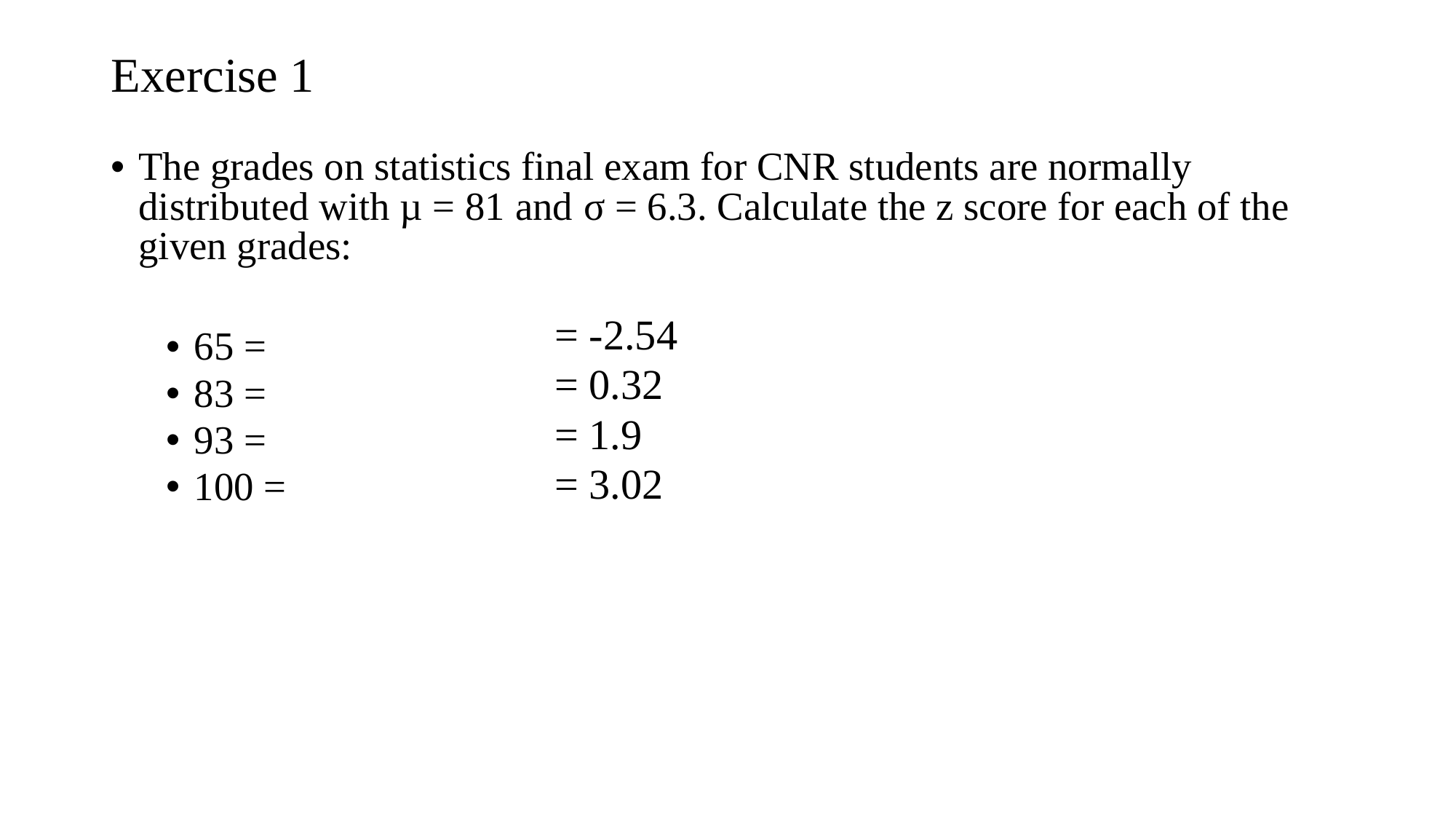

# Exercise 1
The grades on statistics final exam for CNR students are normally distributed with µ = 81 and σ = 6.3. Calculate the z score for each of the given grades:

65 =
83 =
93 =
100 =

= -2.54
= 0.32
= 1.9
= 3.02